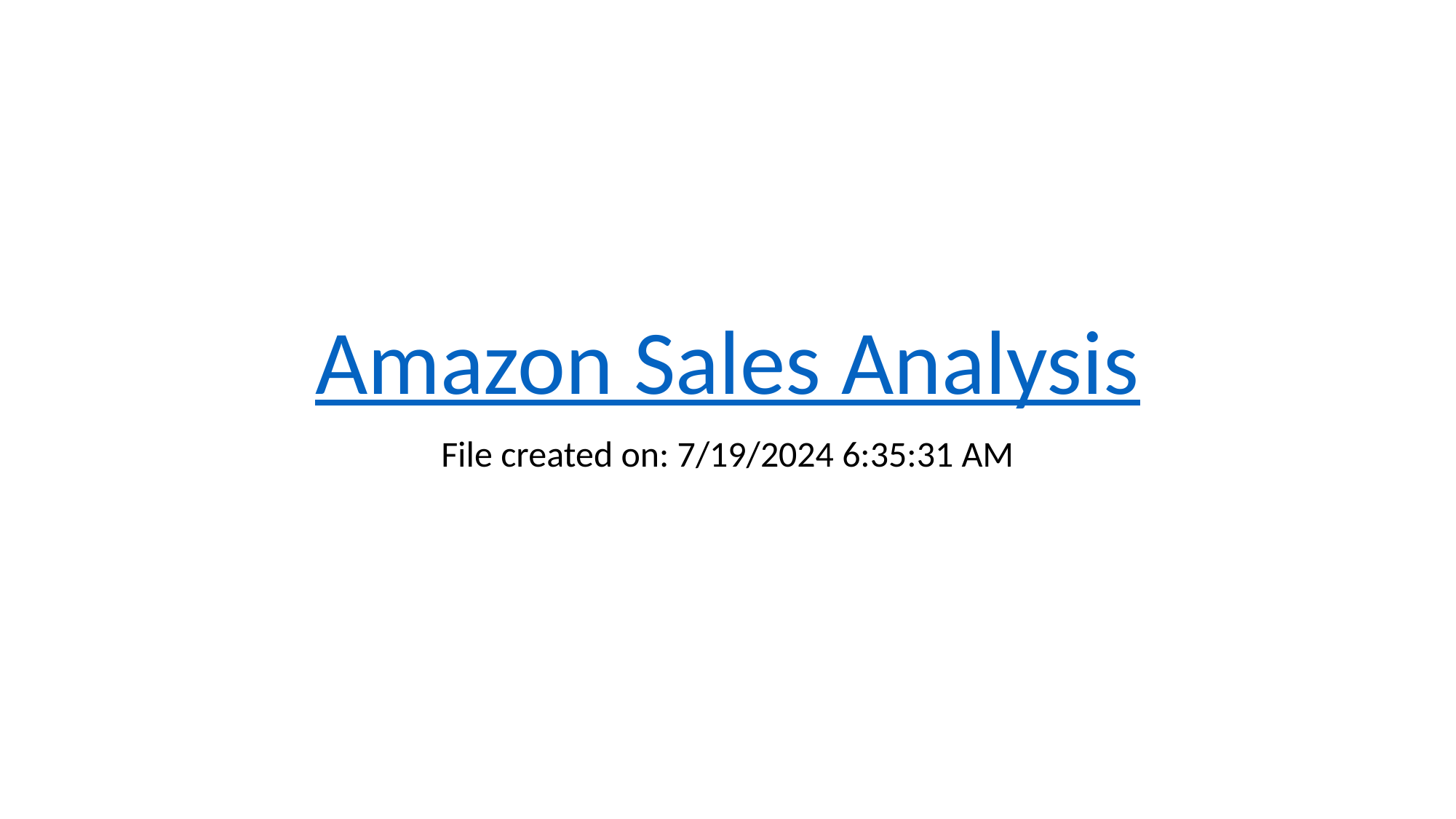

# Amazon Sales Analysis
File created on: 7/19/2024 6:35:31 AM